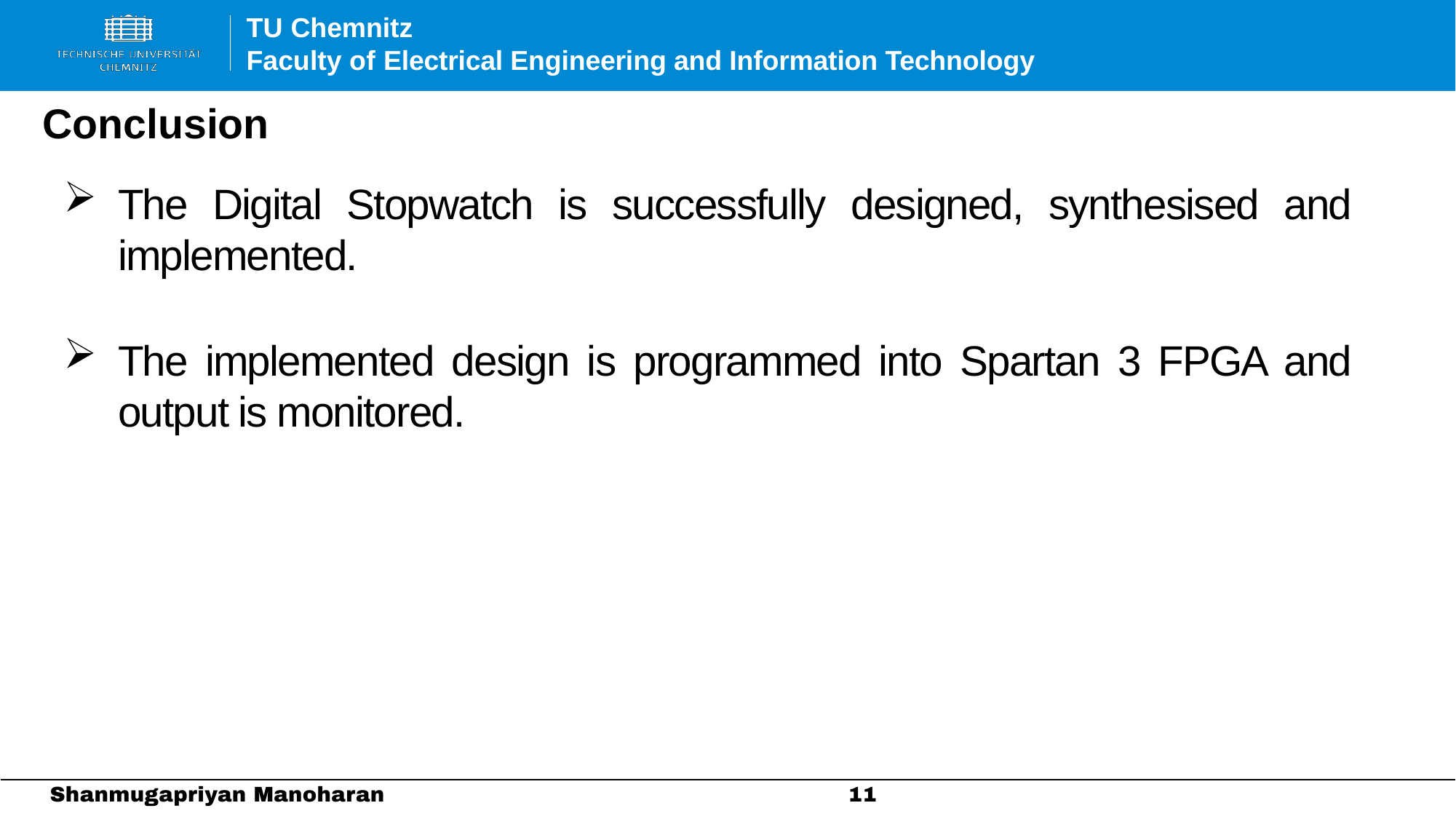

TU Chemnitz
Faculty of Electrical Engineering and Information Technology
# Conclusion
The Digital Stopwatch is successfully designed, synthesised and implemented.

The implemented design is programmed into Spartan 3 FPGA and output is monitored.
Shanmugapriyan Manoharan
11